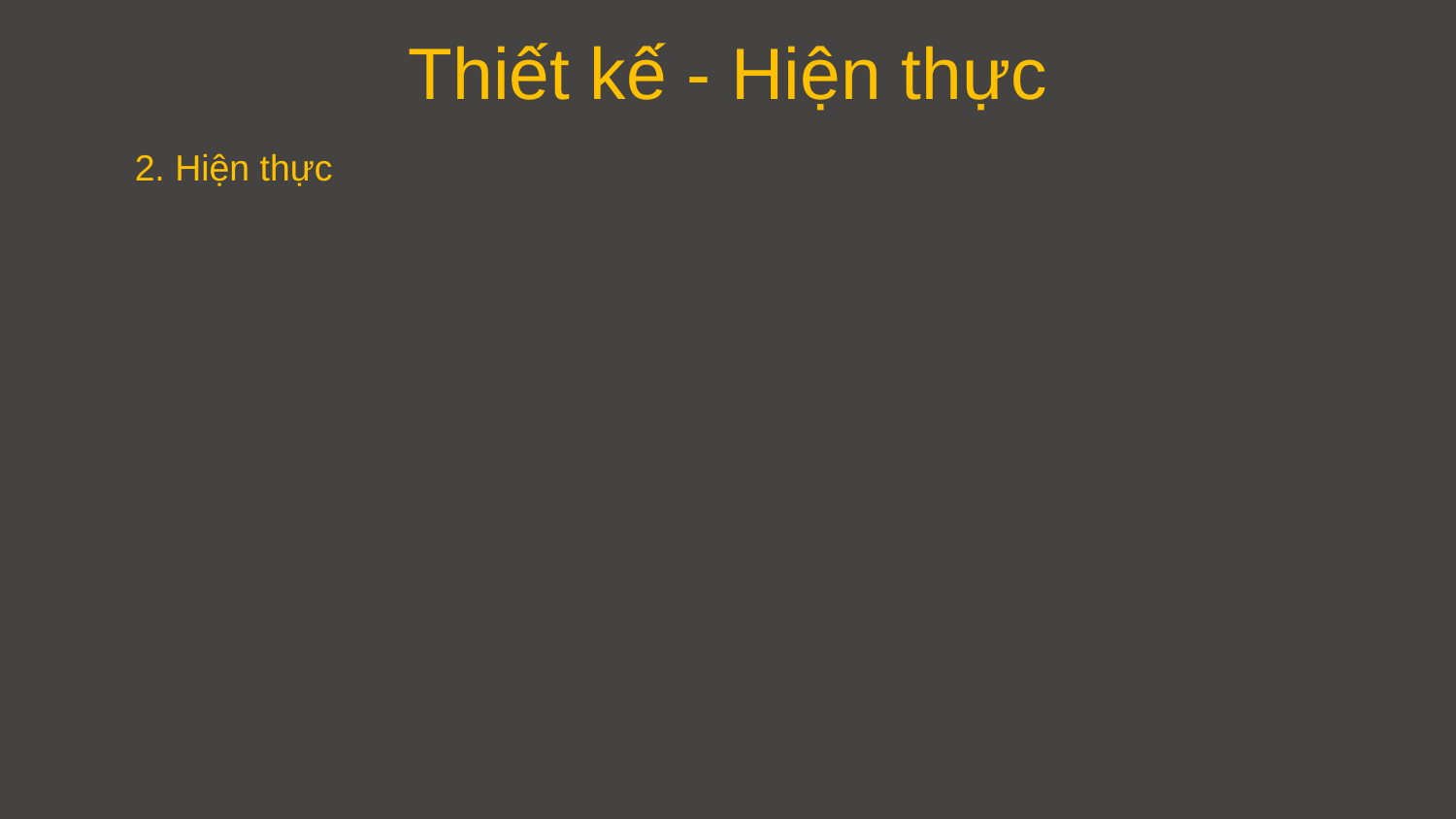

Thiết kế - Hiện thực

2. Hiện thực